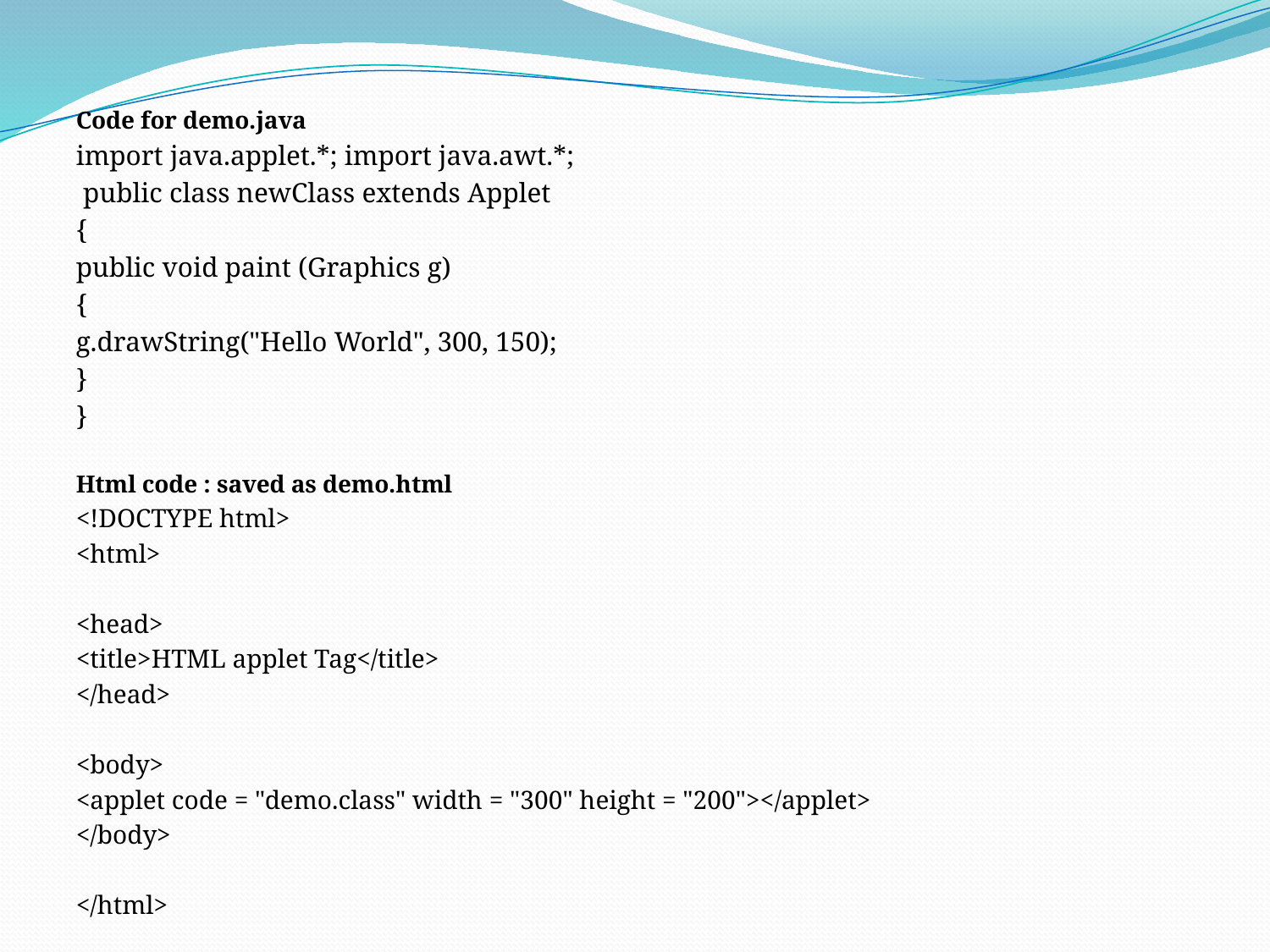

Code for demo.java
import java.applet.*; import java.awt.*;
 public class newClass extends Applet
{
public void paint (Graphics g)
{
g.drawString("Hello World", 300, 150);
}
}

Html code : saved as demo.html
<!DOCTYPE html>
<html>

<head>
<title>HTML applet Tag</title>
</head>

<body>
<applet code = "demo.class" width = "300" height = "200"></applet>
</body>

</html>